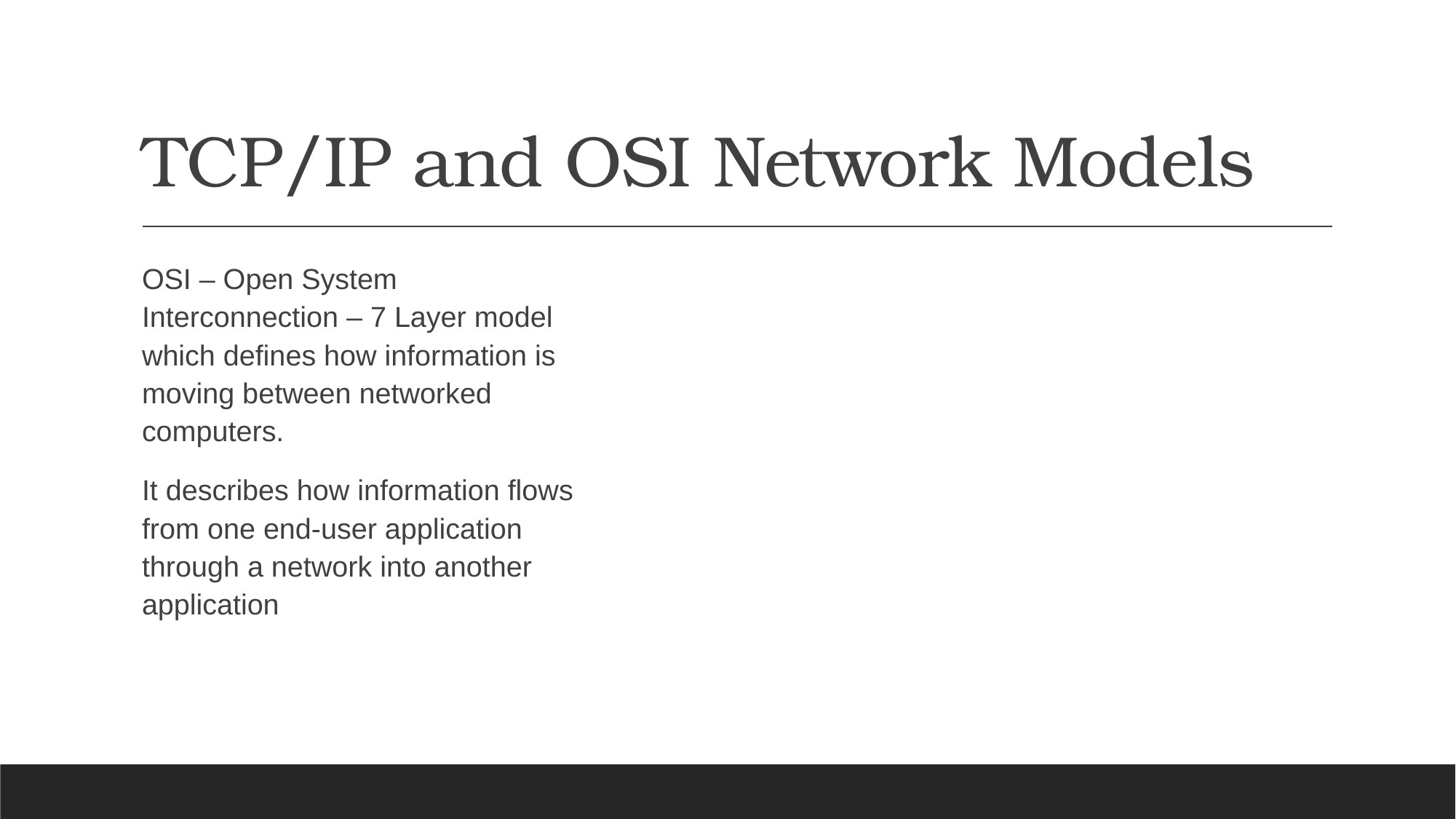

# TCP/IP and OSI Network Models
OSI – Open System Interconnection – 7 Layer model which defines how information is moving between networked computers.
It describes how information flows from one end-user application through a network into another application